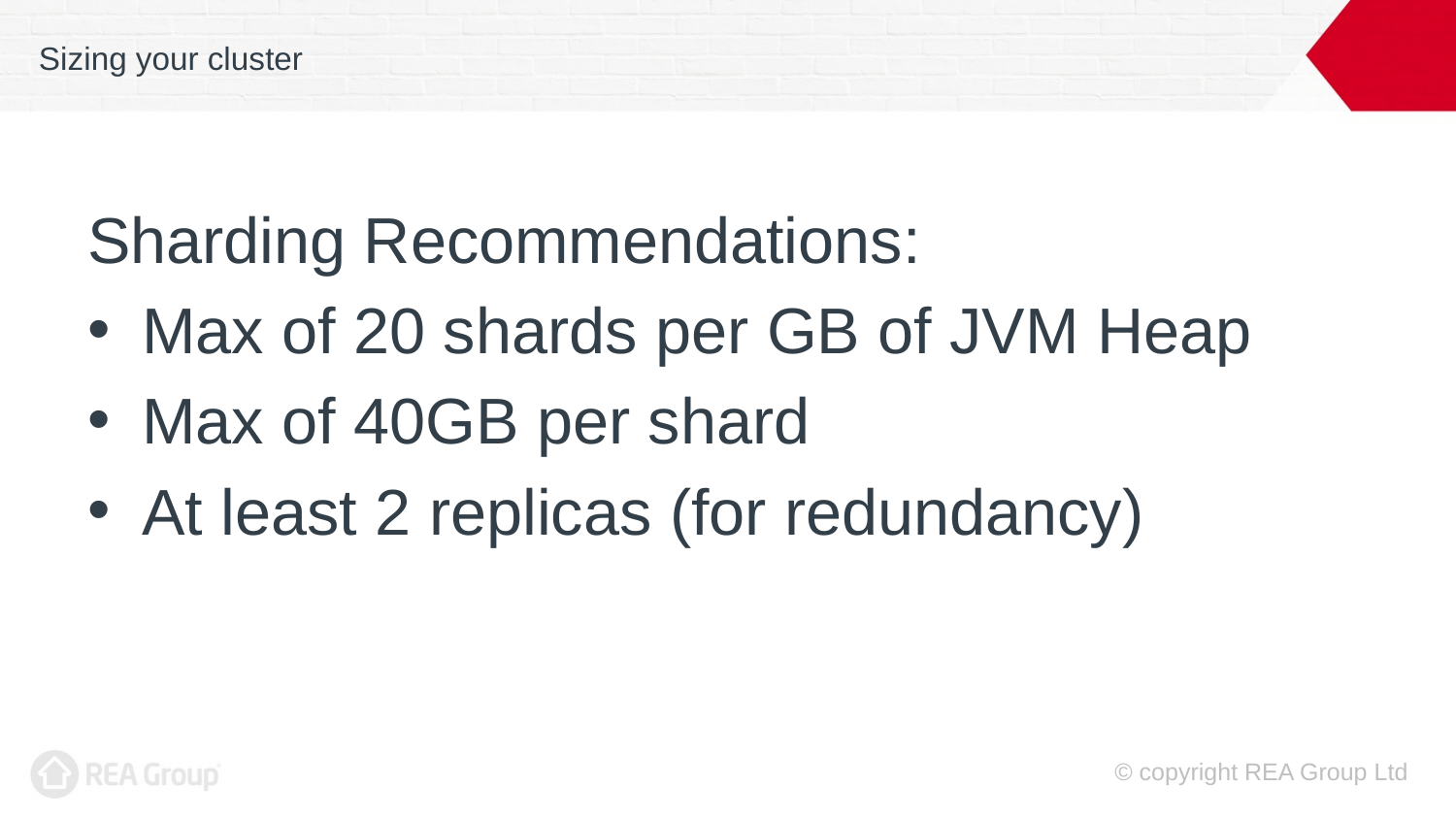

# Sizing your cluster
Sharding Recommendations:
Max of 20 shards per GB of JVM Heap
Max of 40GB per shard
At least 2 replicas (for redundancy)

© copyright REA Group Ltd